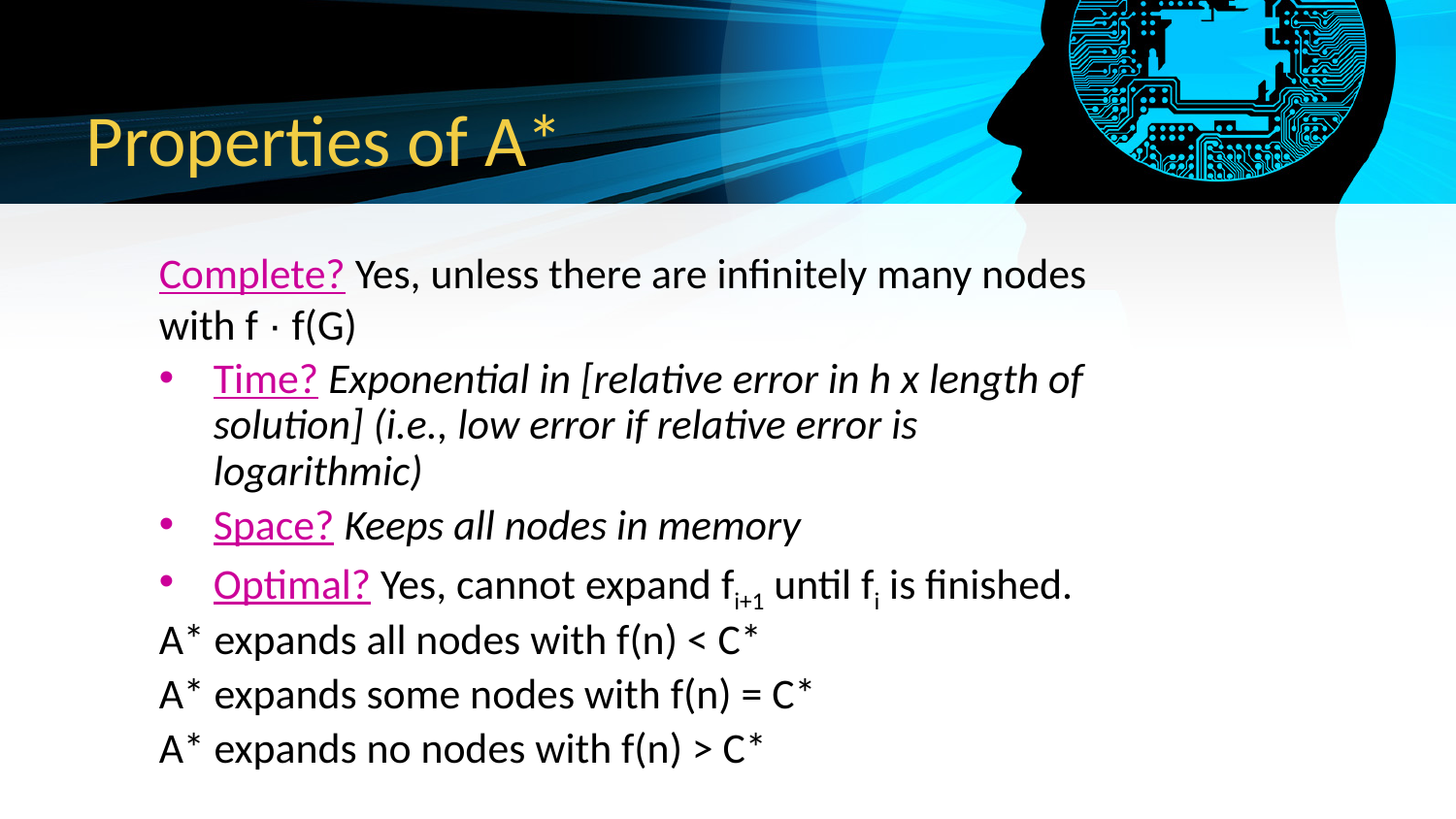

# Properties of A*
Complete? Yes, unless there are infinitely many nodes with f · f(G)
Time? Exponential in [relative error in h x length of solution] (i.e., low error if relative error is logarithmic)
Space? Keeps all nodes in memory
Optimal? Yes, cannot expand fi+1 until fi is finished.
A* expands all nodes with f(n) < C*
A* expands some nodes with f(n) = C*
A* expands no nodes with f(n) > C*